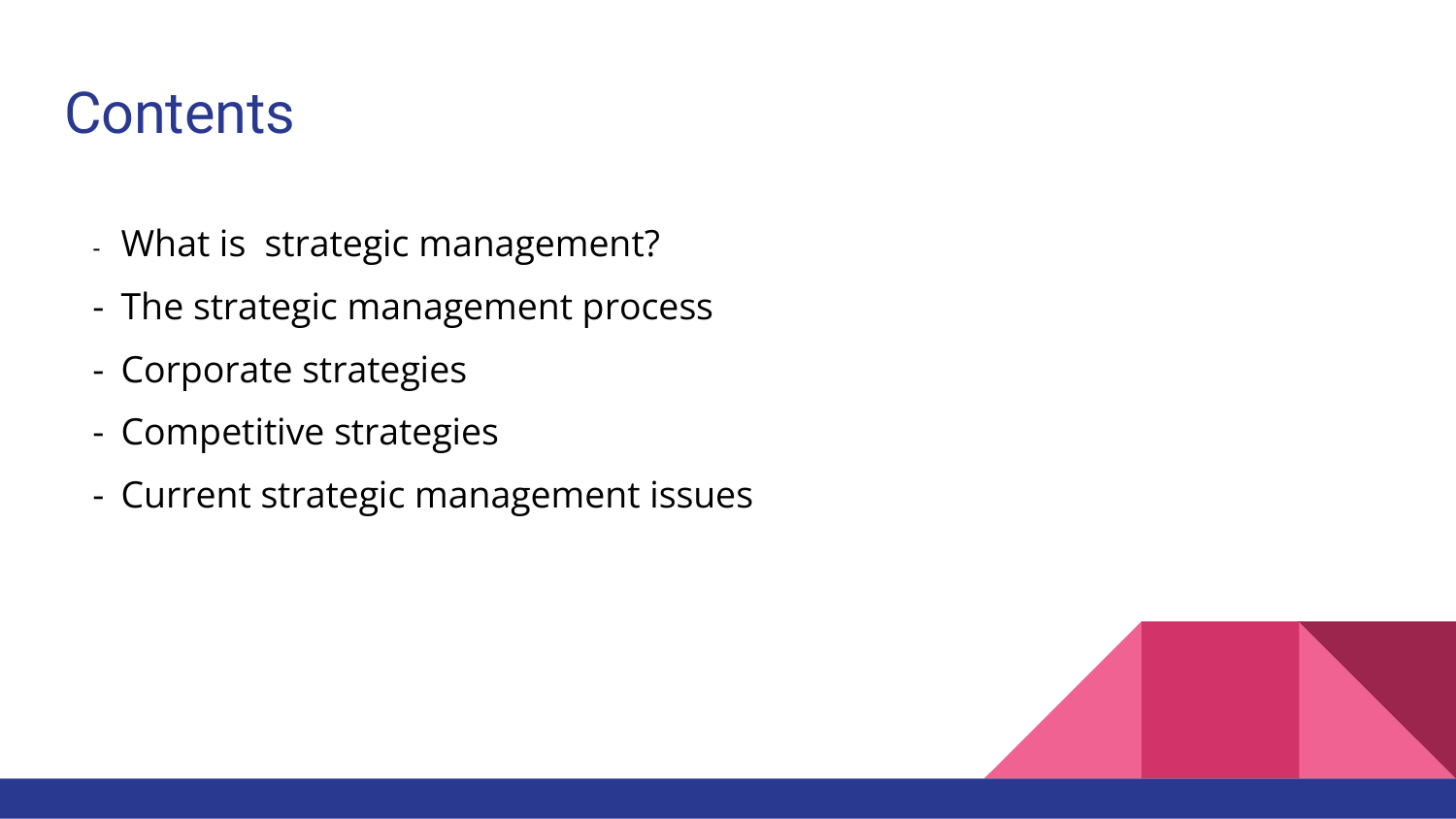

# Contents
- 	What is  strategic management?
- 	The strategic management process
- 	Corporate strategies
- 	Competitive strategies
- 	Current strategic management issues